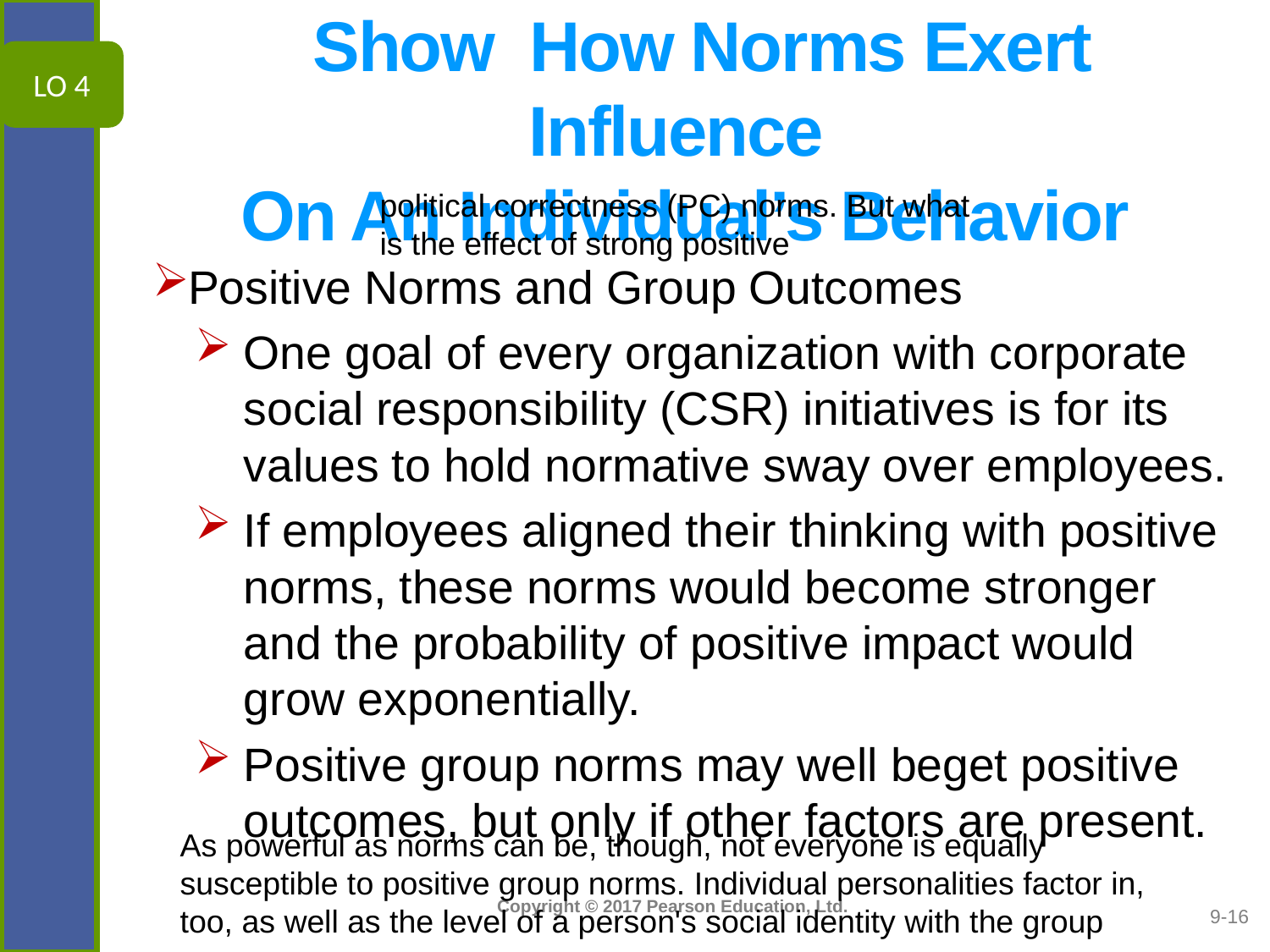

# Show  How Norms Exert Influence On An Individual’s Behavior
LO 4
political correctness (PC) norms. But what is the effect of strong positive
Positive Norms and Group Outcomes
One goal of every organization with corporate social responsibility (CSR) initiatives is for its values to hold normative sway over employees.
If employees aligned their thinking with positive norms, these norms would become stronger and the probability of positive impact would grow exponentially.
Positive group norms may well beget positive outcomes, but only if other factors are present.

As powerful as norms can be, though, not everyone is equally susceptible to positive group norms. Individual personalities factor in, too, as well as the level of a person's social identity with the group
9-16